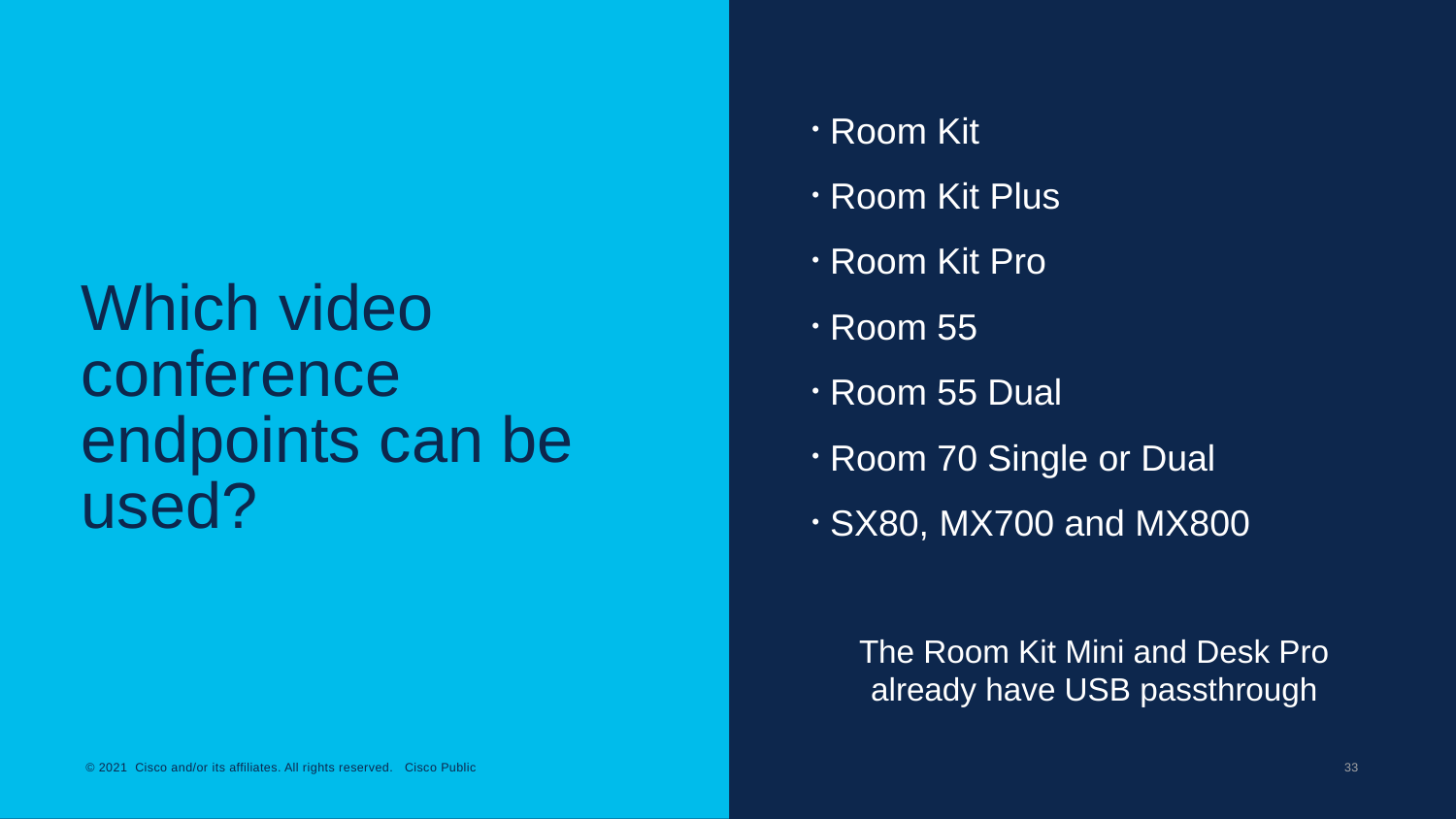

Room Kit
Room Kit Plus
Room Kit Pro
Room 55
Room 55 Dual
Room 70 Single or Dual
SX80, MX700 and MX800

The Room Kit Mini and Desk Pro already have USB passthrough
# Which video conference endpoints can be used?